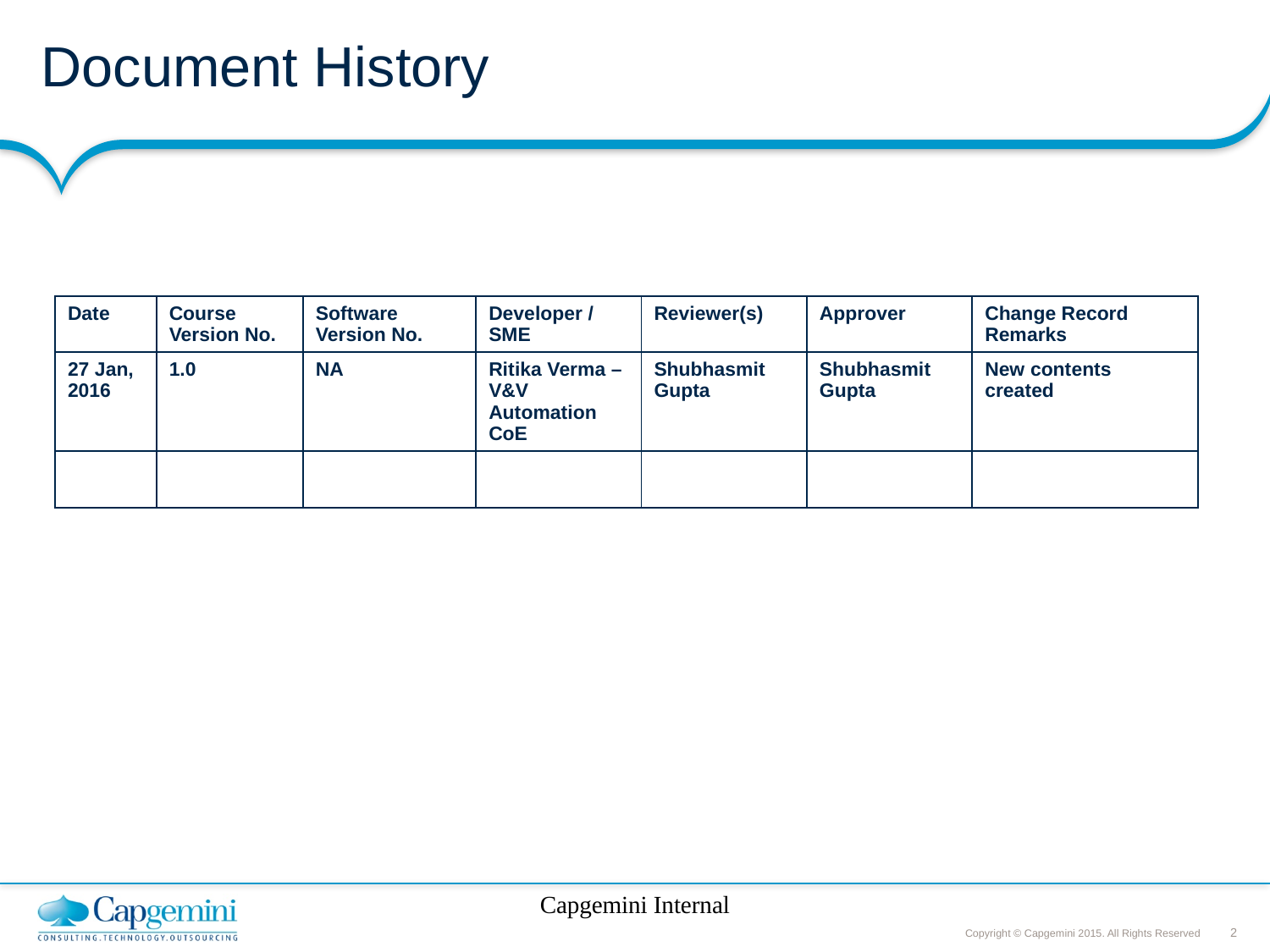

# Document History
| Date | Course Version No. | Software Version No. | Developer / SME | Reviewer(s) | Approver | Change Record Remarks |
| --- | --- | --- | --- | --- | --- | --- |
| 27 Jan, 2016 | 1.0 | NA | Ritika Verma – V&V Automation CoE | Shubhasmit Gupta | Shubhasmit Gupta | New contents created |
|  |  |  |  |  |  |  |
Capgemini Internal